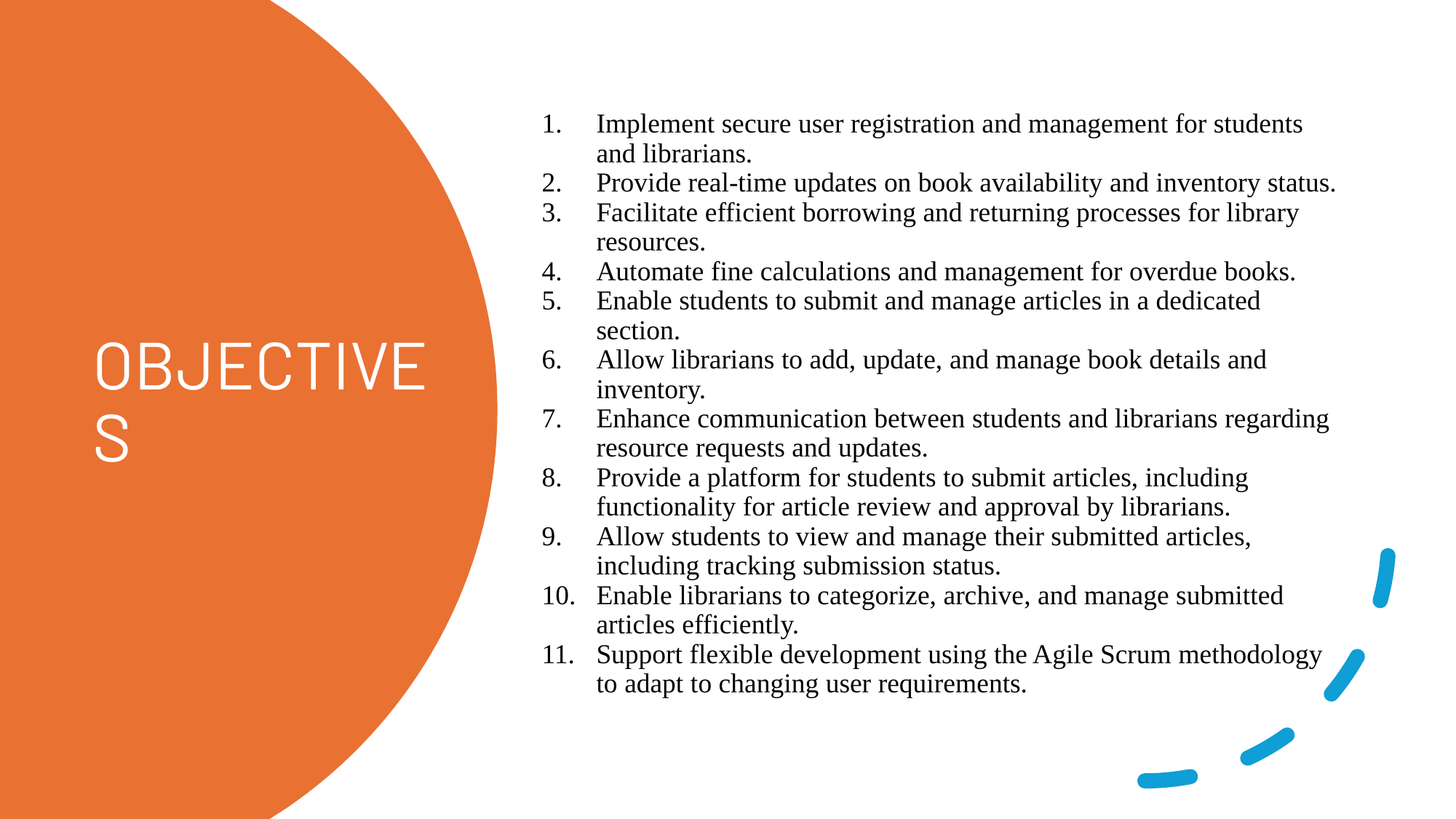

Implement secure user registration and management for students and librarians.
Provide real-time updates on book availability and inventory status.
Facilitate efficient borrowing and returning processes for library resources.
Automate fine calculations and management for overdue books.
Enable students to submit and manage articles in a dedicated section.
Allow librarians to add, update, and manage book details and inventory.
Enhance communication between students and librarians regarding resource requests and updates.
Provide a platform for students to submit articles, including functionality for article review and approval by librarians.
Allow students to view and manage their submitted articles, including tracking submission status.
Enable librarians to categorize, archive, and manage submitted articles efficiently.
Support flexible development using the Agile Scrum methodology to adapt to changing user requirements.
# OBJECTIVES